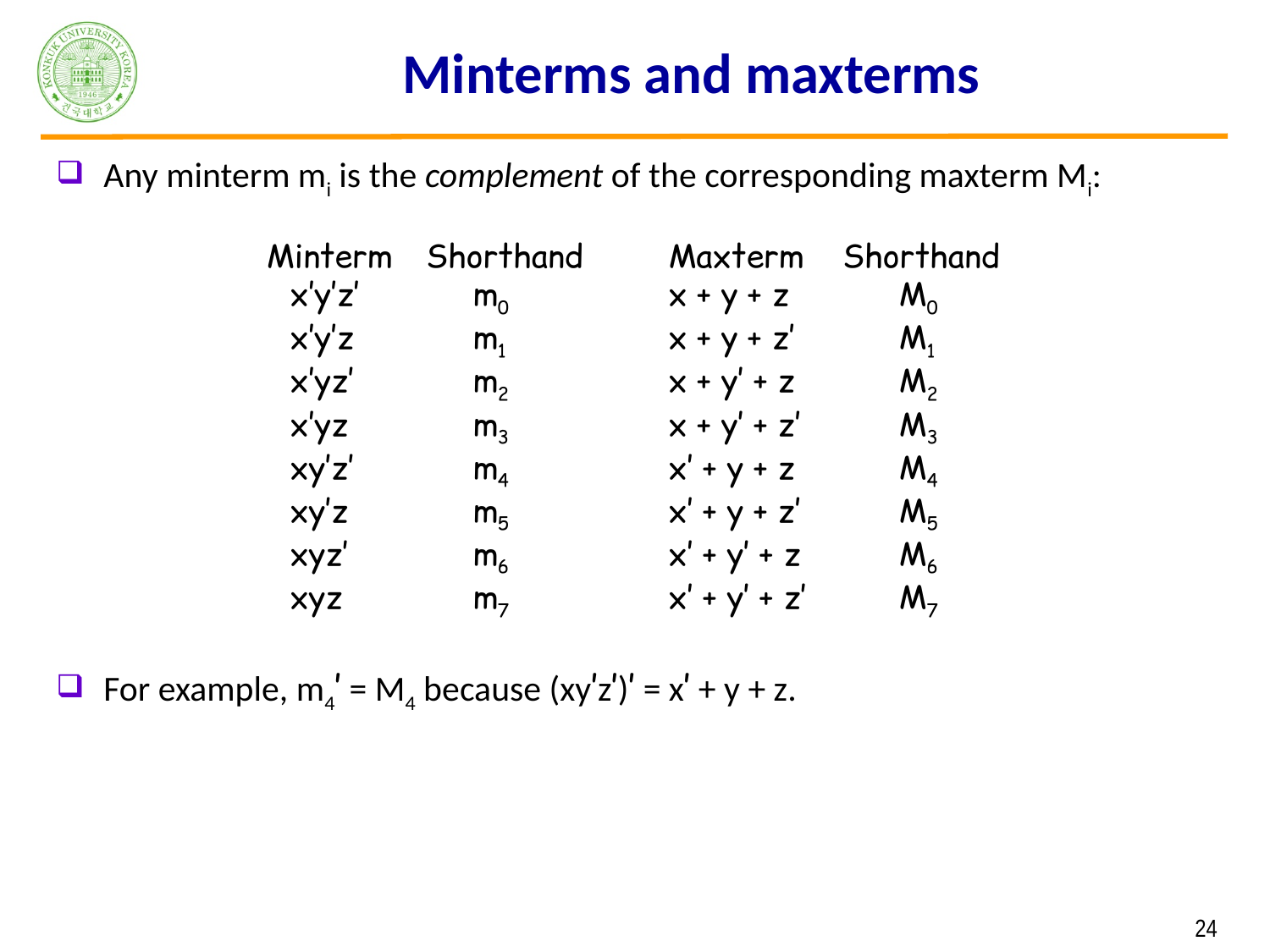

# Minterms and maxterms
Any minterm mi is the complement of the corresponding maxterm Mi:

For example, m4’ = M4 because (xy’z’)’ = x’ + y + z.
Minterm	Shorthand
	x’y’z’		m0
	x’y’z		m1
	x’yz’		m2
	x’yz		m3
	xy’z’		m4
	xy’z		m5
	xyz’		m6
	xyz		m7
Maxterm	Shorthand
x + y + z		M0
x + y + z’		M1
x + y’ + z		M2
x + y’ + z’		M3
x’ + y + z		M4
x’ + y + z’		M5
x’ + y’ + z		M6
x’ + y’ + z’		M7
 24